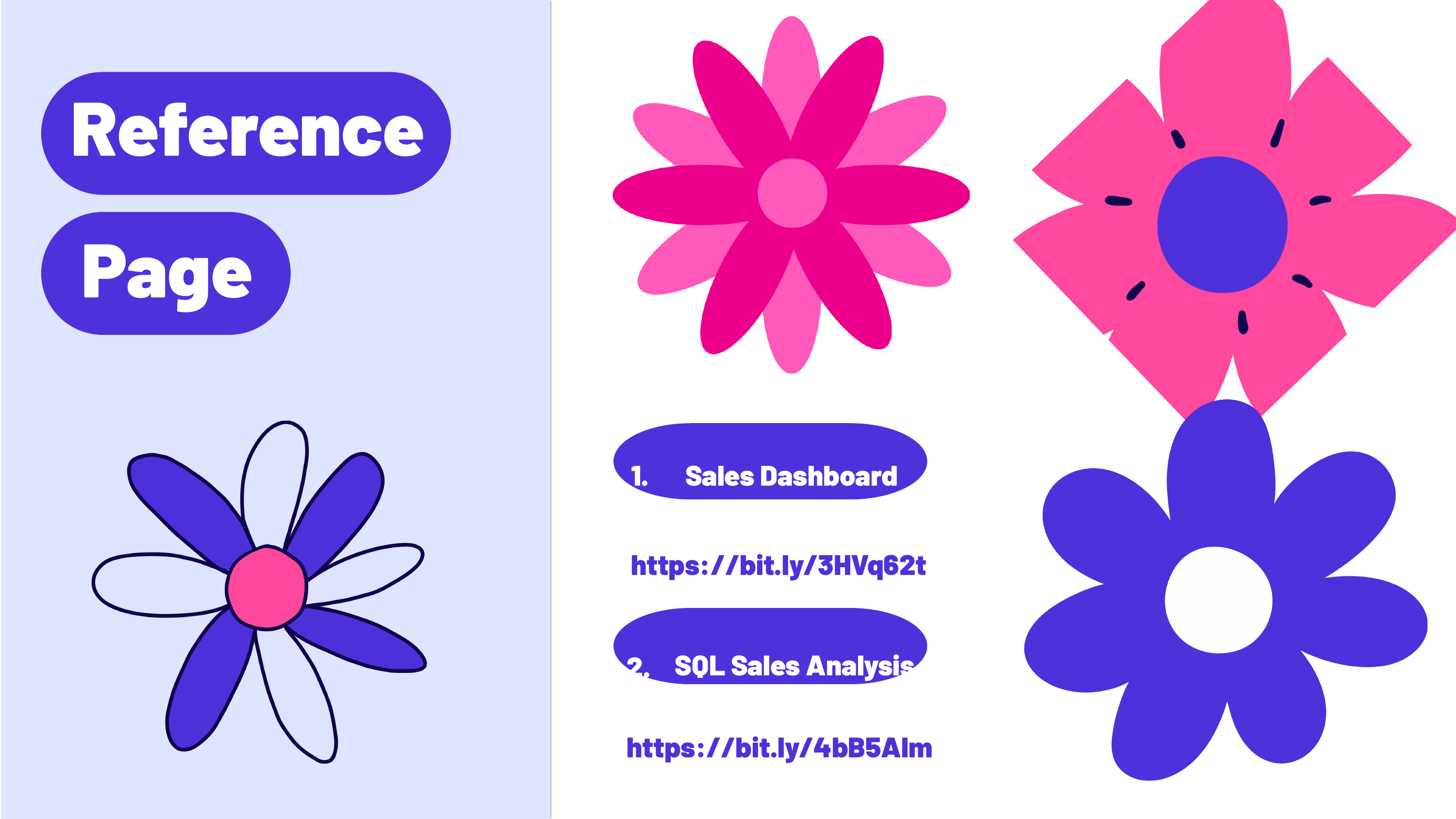

Reference

Page

1.
Sales Dashboard

https://bit.ly/3HVq62t
SQL Sales Analysis
2.

https://bit.ly/4bB5Alm